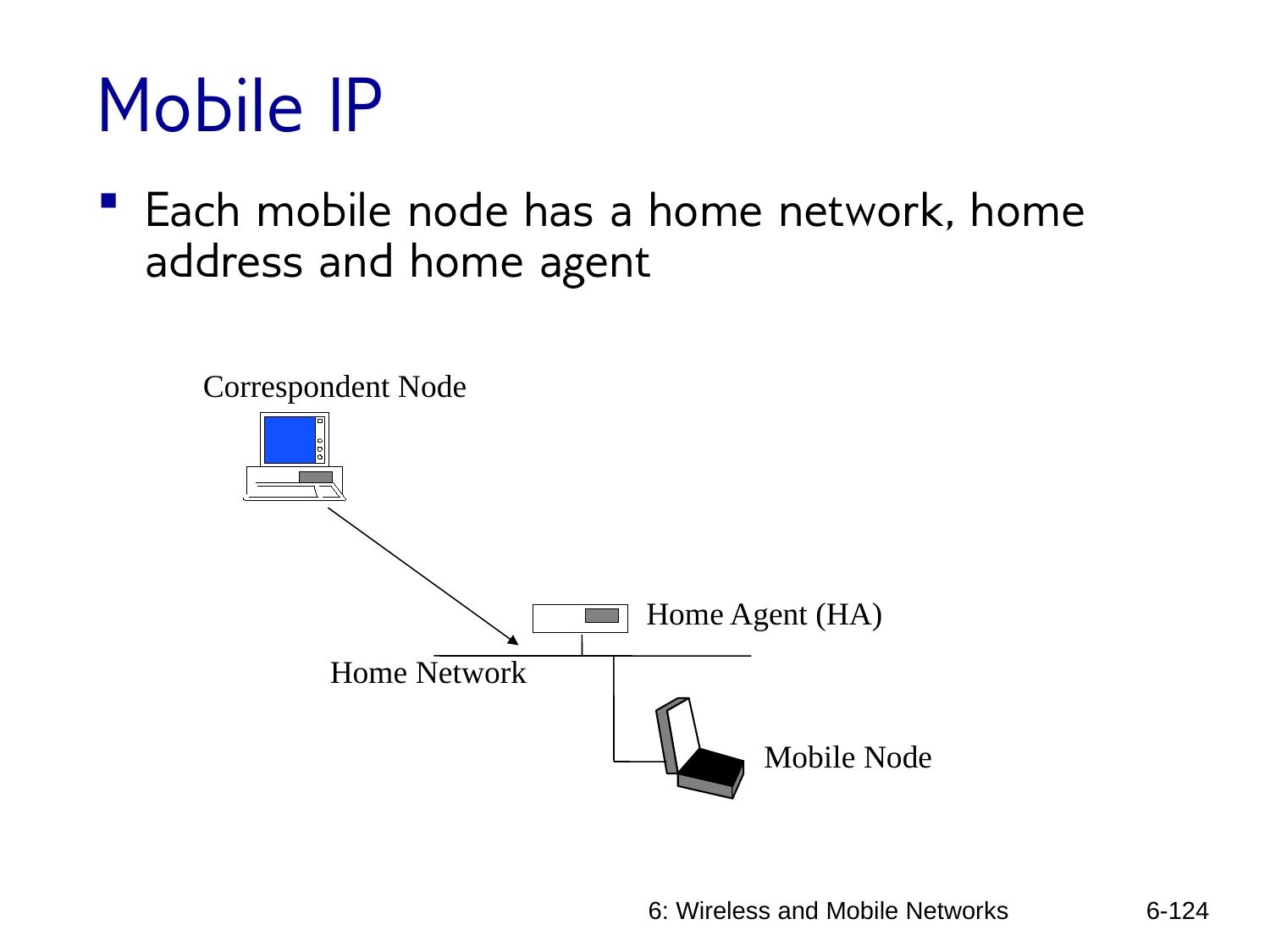

# Mobile IP
Each mobile node has a home network, home address and home agent
Correspondent Node

Home Agent (HA)

Home Network

Mobile Node

6: Wireless and Mobile Networks
6-124